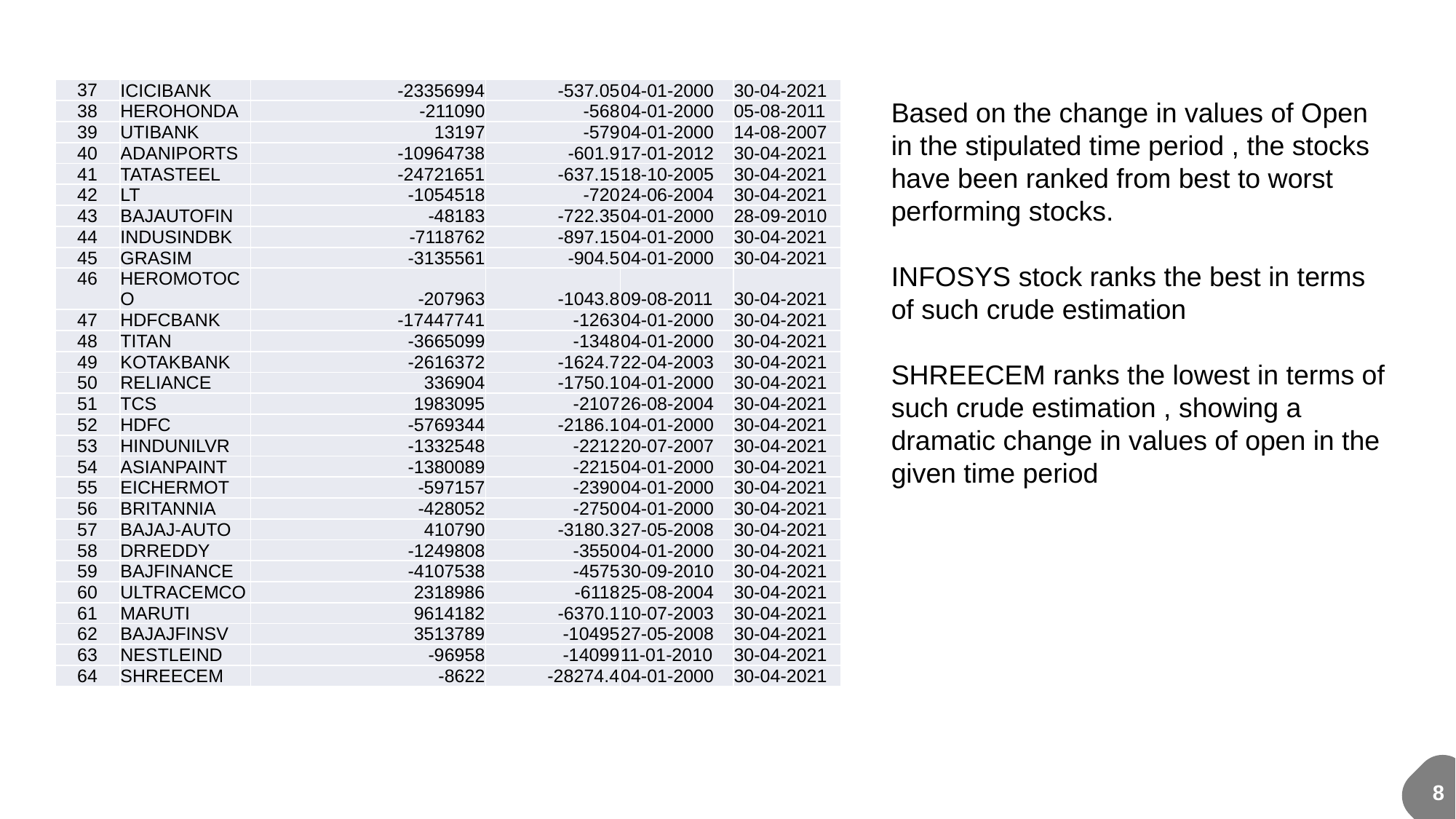

# Slide 8
| 37 | ICICIBANK | -23356994 | -537.05 | 04-01-2000 | 30-04-2021 |
| --- | --- | --- | --- | --- | --- |
| 38 | HEROHONDA | -211090 | -568 | 04-01-2000 | 05-08-2011 |
| 39 | UTIBANK | 13197 | -579 | 04-01-2000 | 14-08-2007 |
| 40 | ADANIPORTS | -10964738 | -601.9 | 17-01-2012 | 30-04-2021 |
| 41 | TATASTEEL | -24721651 | -637.15 | 18-10-2005 | 30-04-2021 |
| 42 | LT | -1054518 | -720 | 24-06-2004 | 30-04-2021 |
| 43 | BAJAUTOFIN | -48183 | -722.35 | 04-01-2000 | 28-09-2010 |
| 44 | INDUSINDBK | -7118762 | -897.15 | 04-01-2000 | 30-04-2021 |
| 45 | GRASIM | -3135561 | -904.5 | 04-01-2000 | 30-04-2021 |
| 46 | HEROMOTOCO | -207963 | -1043.8 | 09-08-2011 | 30-04-2021 |
| 47 | HDFCBANK | -17447741 | -1263 | 04-01-2000 | 30-04-2021 |
| 48 | TITAN | -3665099 | -1348 | 04-01-2000 | 30-04-2021 |
| 49 | KOTAKBANK | -2616372 | -1624.7 | 22-04-2003 | 30-04-2021 |
| 50 | RELIANCE | 336904 | -1750.1 | 04-01-2000 | 30-04-2021 |
| 51 | TCS | 1983095 | -2107 | 26-08-2004 | 30-04-2021 |
| 52 | HDFC | -5769344 | -2186.1 | 04-01-2000 | 30-04-2021 |
| 53 | HINDUNILVR | -1332548 | -2212 | 20-07-2007 | 30-04-2021 |
| 54 | ASIANPAINT | -1380089 | -2215 | 04-01-2000 | 30-04-2021 |
| 55 | EICHERMOT | -597157 | -2390 | 04-01-2000 | 30-04-2021 |
| 56 | BRITANNIA | -428052 | -2750 | 04-01-2000 | 30-04-2021 |
| 57 | BAJAJ-AUTO | 410790 | -3180.3 | 27-05-2008 | 30-04-2021 |
| 58 | DRREDDY | -1249808 | -3550 | 04-01-2000 | 30-04-2021 |
| 59 | BAJFINANCE | -4107538 | -4575 | 30-09-2010 | 30-04-2021 |
| 60 | ULTRACEMCO | 2318986 | -6118 | 25-08-2004 | 30-04-2021 |
| 61 | MARUTI | 9614182 | -6370.1 | 10-07-2003 | 30-04-2021 |
| 62 | BAJAJFINSV | 3513789 | -10495 | 27-05-2008 | 30-04-2021 |
| 63 | NESTLEIND | -96958 | -14099 | 11-01-2010 | 30-04-2021 |
| 64 | SHREECEM | -8622 | -28274.4 | 04-01-2000 | 30-04-2021 |
Based on the change in values of Open in the stipulated time period , the stocks have been ranked from best to worst performing stocks.

INFOSYS stock ranks the best in terms of such crude estimation

SHREECEM ranks the lowest in terms of such crude estimation , showing a dramatic change in values of open in the given time period

8